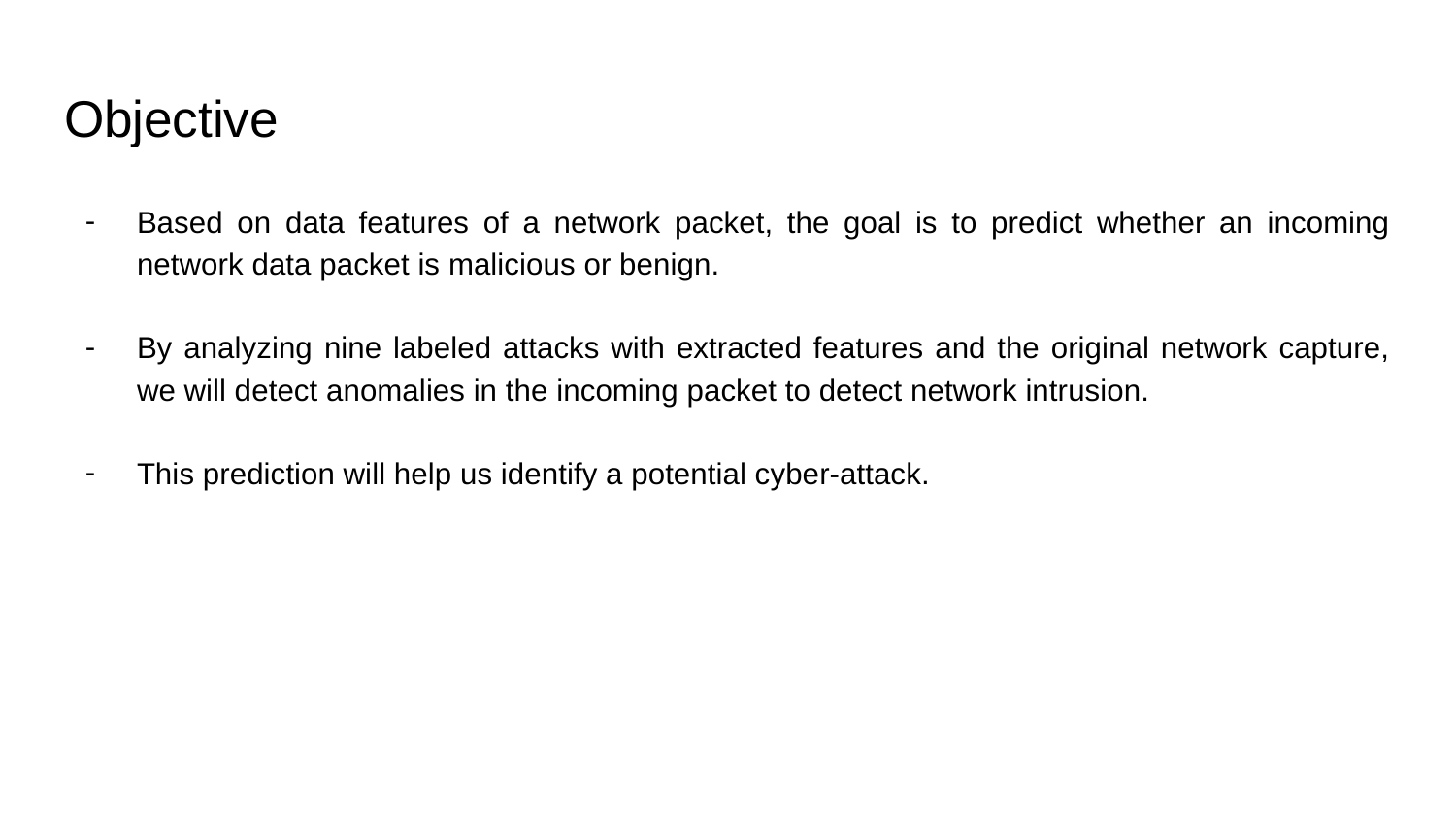

# Objective
Based on data features of a network packet, the goal is to predict whether an incoming network data packet is malicious or benign.

By analyzing nine labeled attacks with extracted features and the original network capture, we will detect anomalies in the incoming packet to detect network intrusion.

This prediction will help us identify a potential cyber-attack.